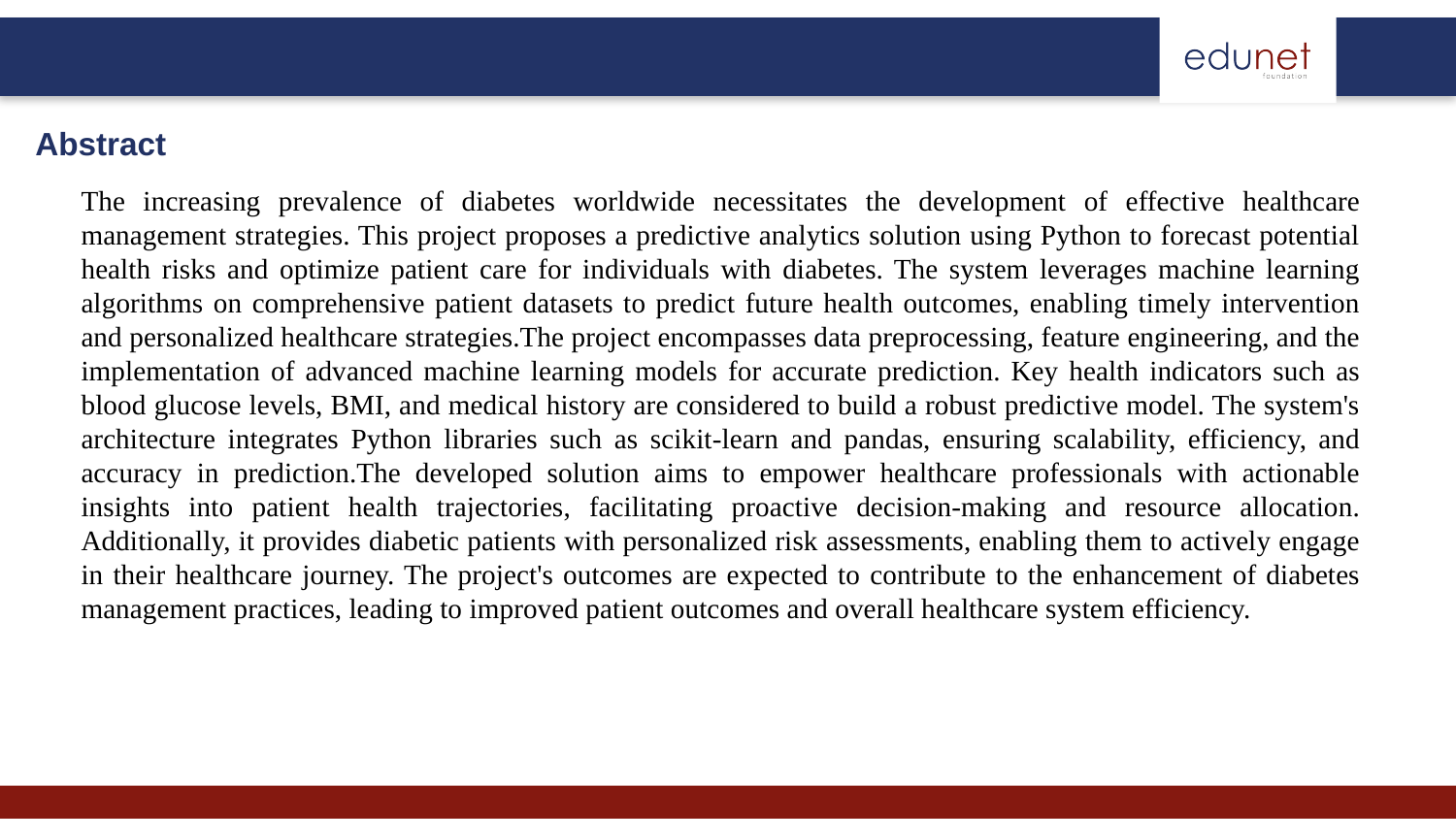

Abstract
The increasing prevalence of diabetes worldwide necessitates the development of effective healthcare management strategies. This project proposes a predictive analytics solution using Python to forecast potential health risks and optimize patient care for individuals with diabetes. The system leverages machine learning algorithms on comprehensive patient datasets to predict future health outcomes, enabling timely intervention and personalized healthcare strategies.The project encompasses data preprocessing, feature engineering, and the implementation of advanced machine learning models for accurate prediction. Key health indicators such as blood glucose levels, BMI, and medical history are considered to build a robust predictive model. The system's architecture integrates Python libraries such as scikit-learn and pandas, ensuring scalability, efficiency, and accuracy in prediction.The developed solution aims to empower healthcare professionals with actionable insights into patient health trajectories, facilitating proactive decision-making and resource allocation. Additionally, it provides diabetic patients with personalized risk assessments, enabling them to actively engage in their healthcare journey. The project's outcomes are expected to contribute to the enhancement of diabetes management practices, leading to improved patient outcomes and overall healthcare system efficiency.